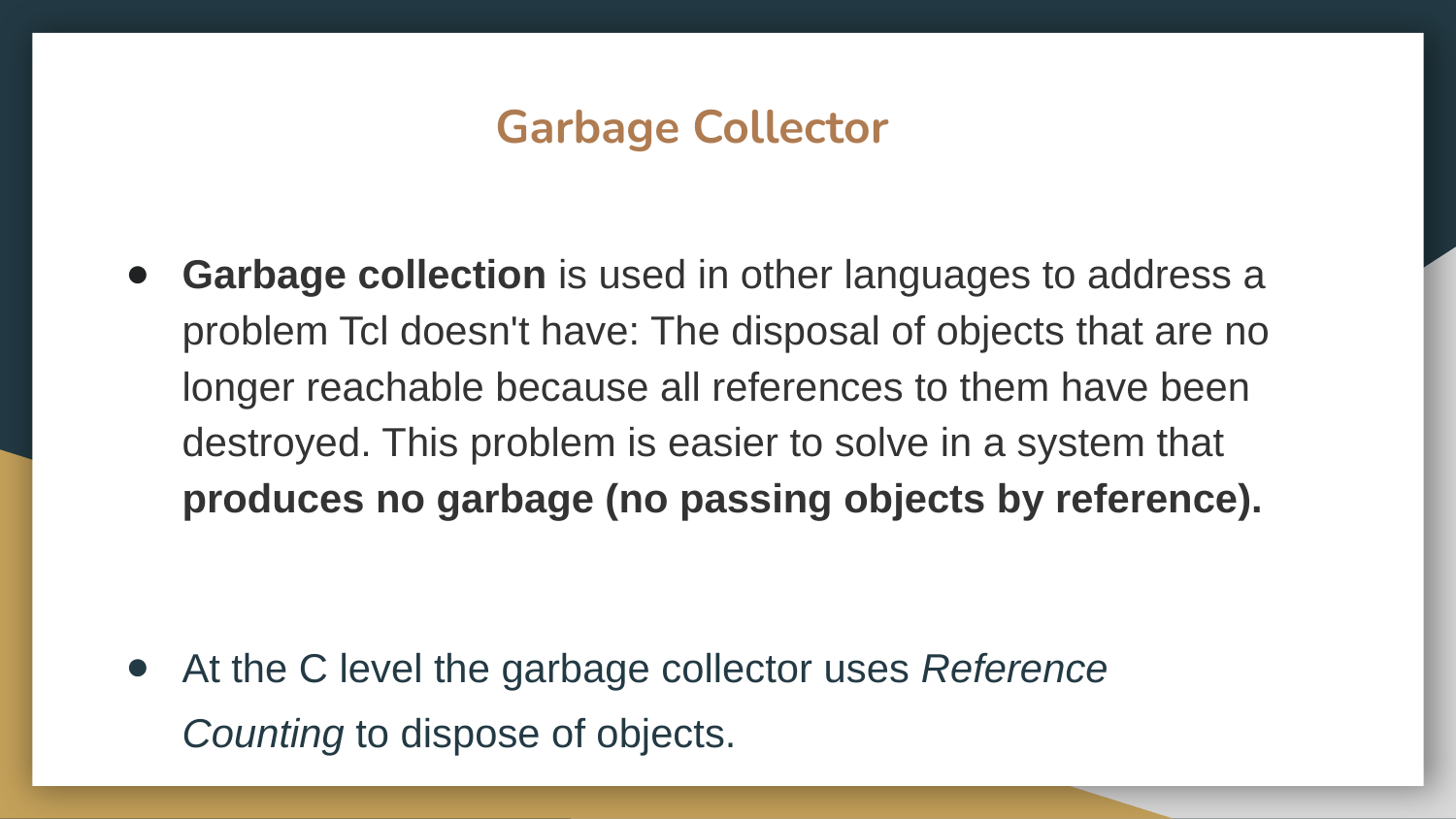

# Garbage Collector
Garbage collection is used in other languages to address a problem Tcl doesn't have: The disposal of objects that are no longer reachable because all references to them have been destroyed. This problem is easier to solve in a system that produces no garbage (no passing objects by reference).

At the C level the garbage collector uses Reference Counting to dispose of objects.